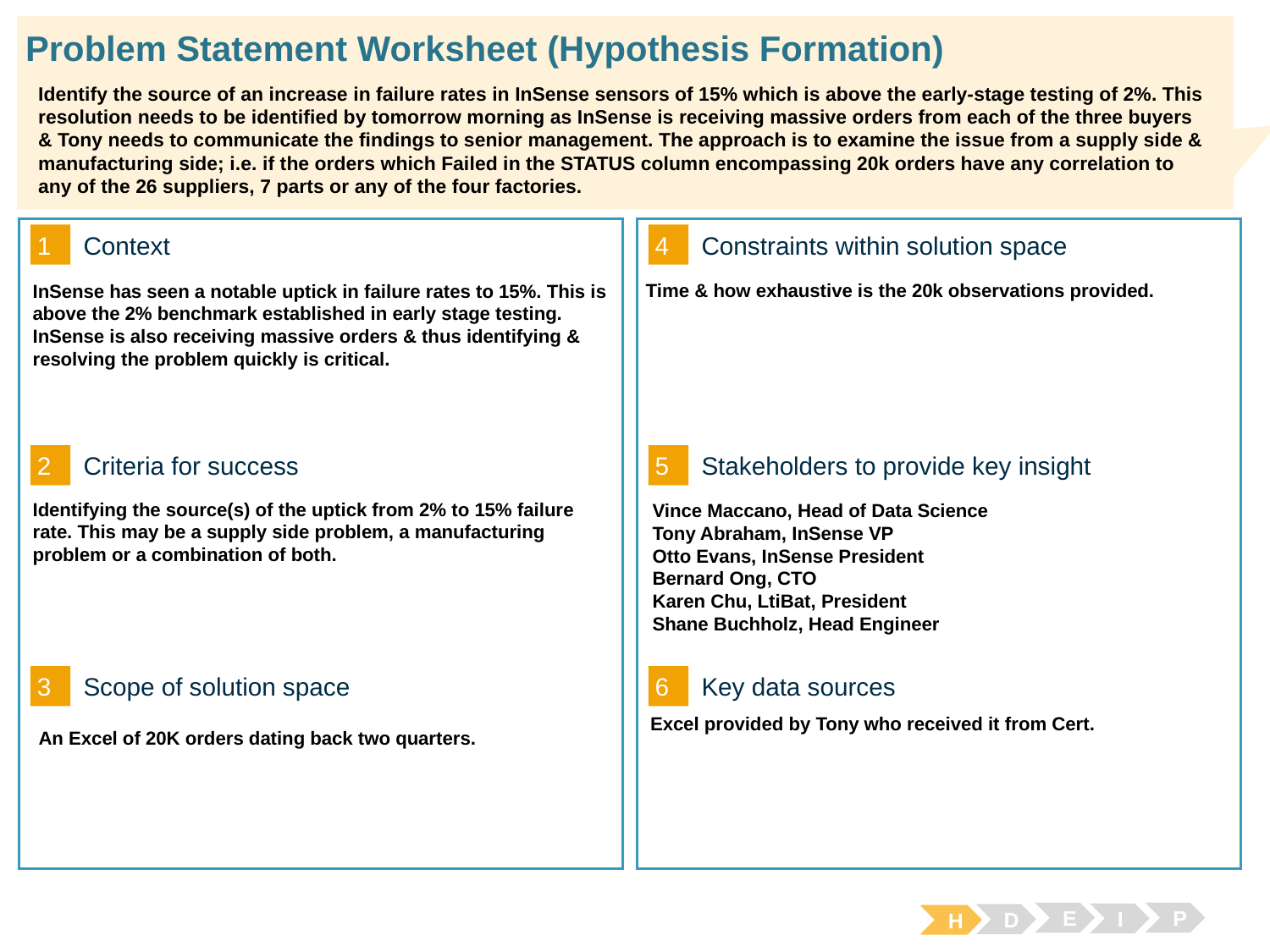

# Problem Statement Worksheet (Hypothesis Formation)
Identify the source of an increase in failure rates in InSense sensors of 15% which is above the early-stage testing of 2%. This resolution needs to be identified by tomorrow morning as InSense is receiving massive orders from each of the three buyers & Tony needs to communicate the findings to senior management. The approach is to examine the issue from a supply side & manufacturing side; i.e. if the orders which Failed in the STATUS column encompassing 20k orders have any correlation to any of the 26 suppliers, 7 parts or any of the four factories.
H

1
4
Context
Constraints within solution space
Time & how exhaustive is the 20k observations provided.
InSense has seen a notable uptick in failure rates to 15%. This is above the 2% benchmark established in early stage testing. InSense is also receiving massive orders & thus identifying & resolving the problem quickly is critical.
2
5
Criteria for success
Stakeholders to provide key insight
Identifying the source(s) of the uptick from 2% to 15% failure rate. This may be a supply side problem, a manufacturing problem or a combination of both.
Vince Maccano, Head of Data Science
Tony Abraham, InSense VP
Otto Evans, InSense President
Bernard Ong, CTO
Karen Chu, LtiBat, President
Shane Buchholz, Head Engineer
3
6
Key data sources
Scope of solution space
Excel provided by Tony who received it from Cert.
An Excel of 20K orders dating back two quarters.
E
P
I
D
H